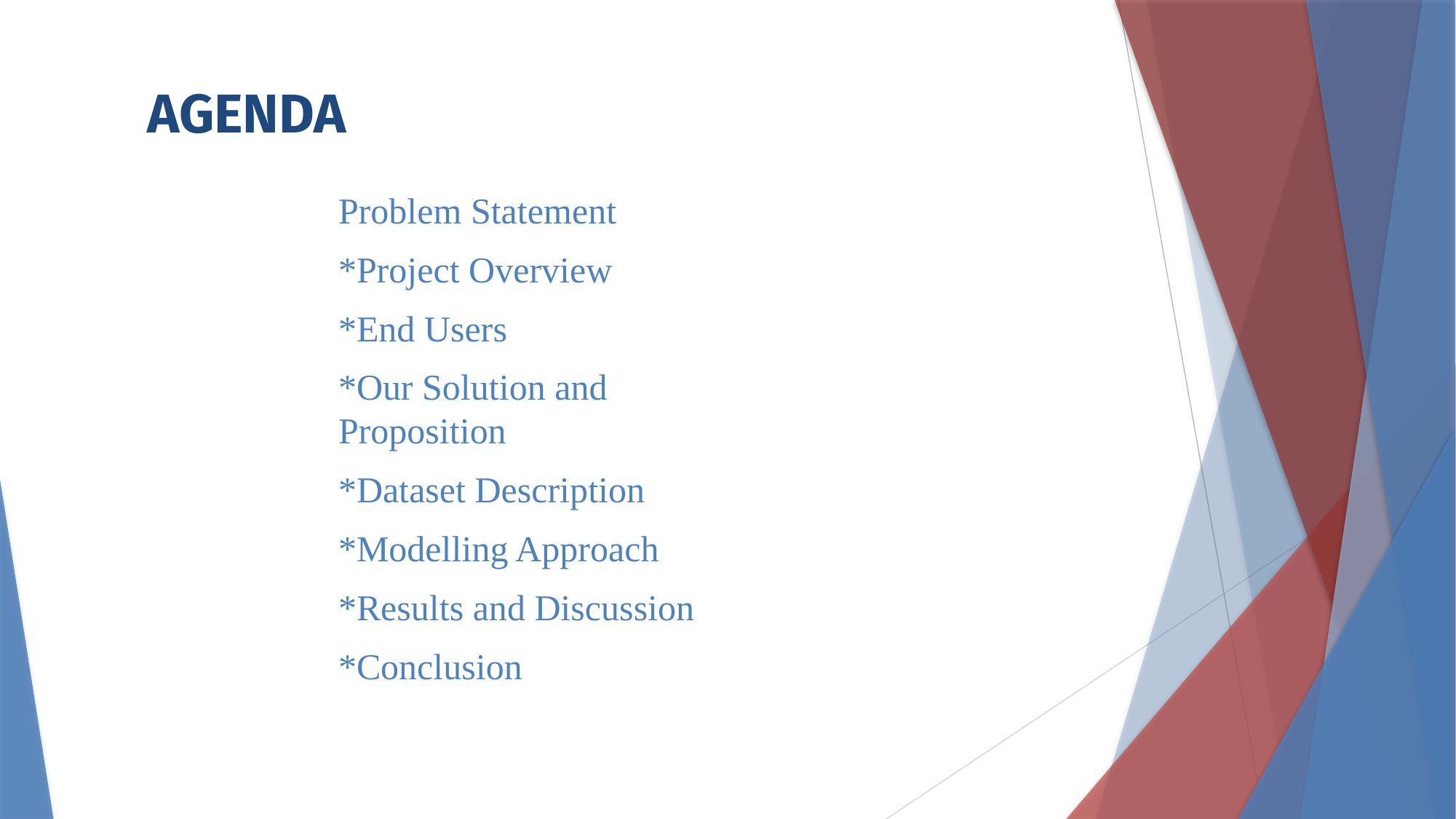

# AGENDA
Problem Statement
*Project Overview
*End Users
*Our Solution and Proposition
*Dataset Description
*Modelling Approach
*Results and Discussion
*Conclusion